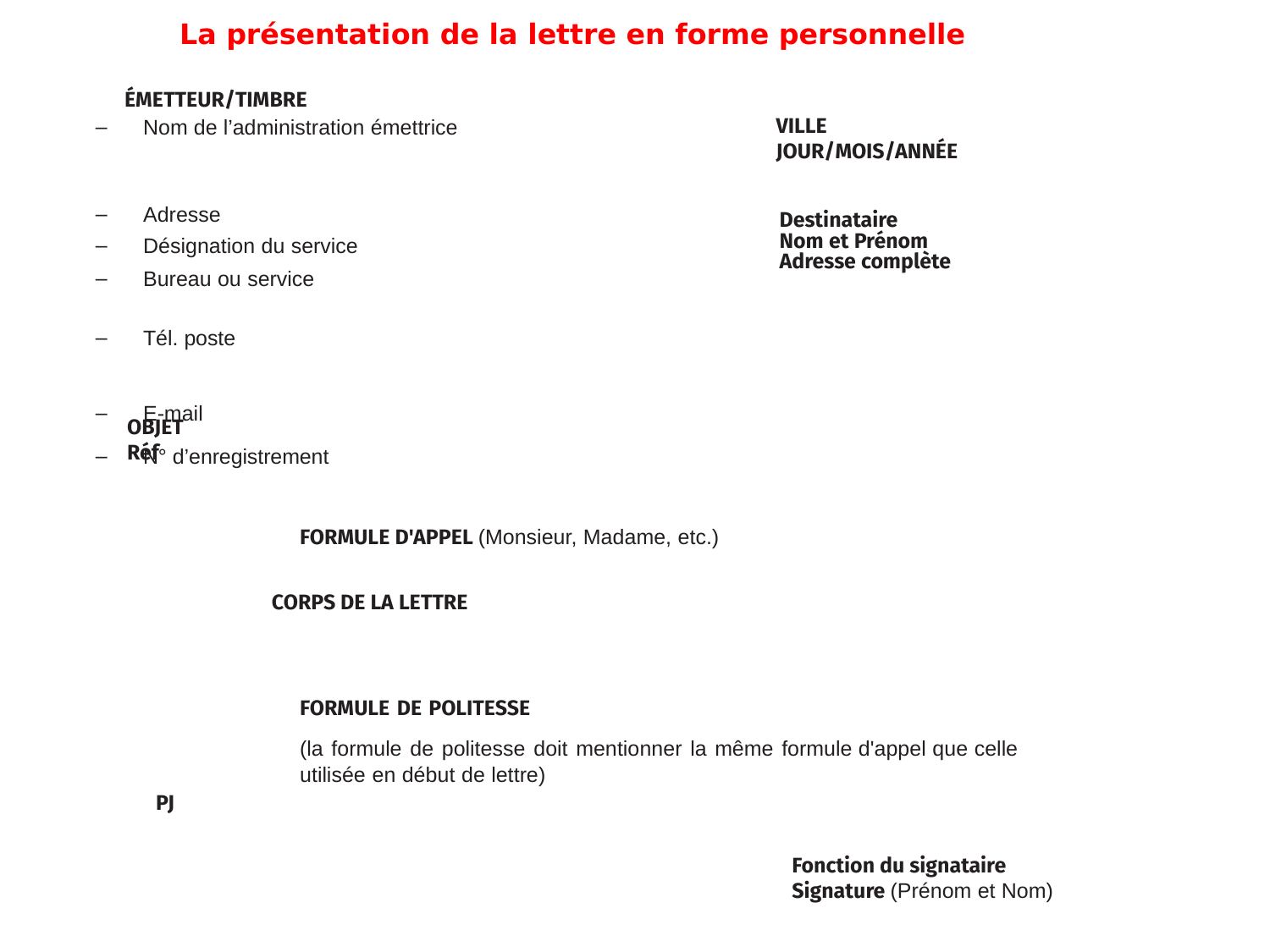

La présentation de la lettre en forme personnelle

ÉMETTEUR/TIMBRE
Nom de l’administration émettrice
Adresse
Désignation du service
Bureau ou service
Tél. poste
E-mail

N° d’enregistrement
VILLE
JOUR/MOIS/ANNÉE
Destinataire
Nom et Prénom
Adresse complète
OBJET
Réf
FORMULE D'APPEL (Monsieur, Madame, etc.)

CORPS DE LA LETTRE

FORMULE DE POLITESSE
(la formule de politesse doit mentionner la même formule d'appel que celle utilisée en début de lettre)
PJ
Fonction du signataire
Signature (Prénom et Nom)